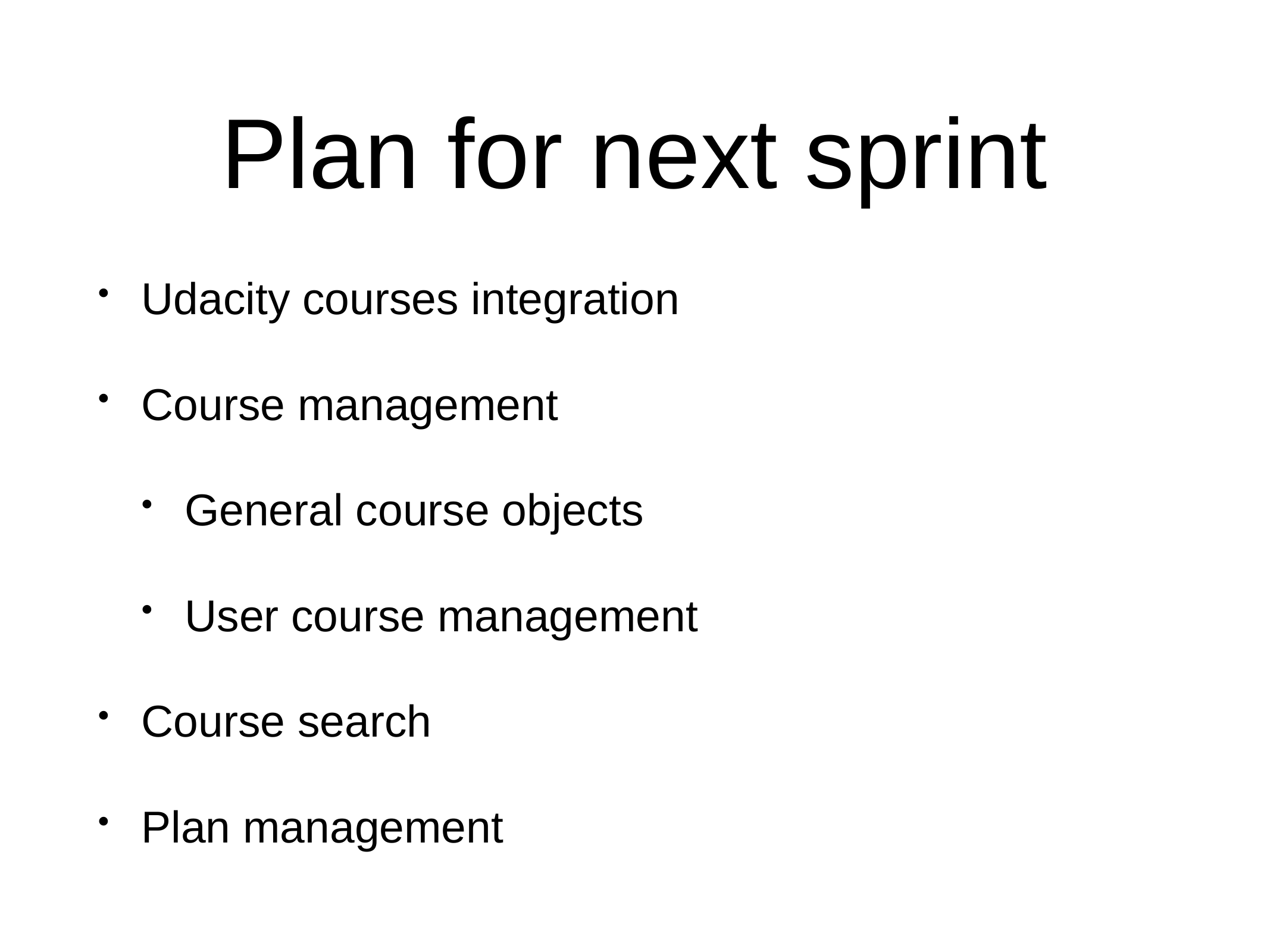

# Plan for next sprint
Udacity courses integration
Course management
General course objects
User course management
Course search
Plan management